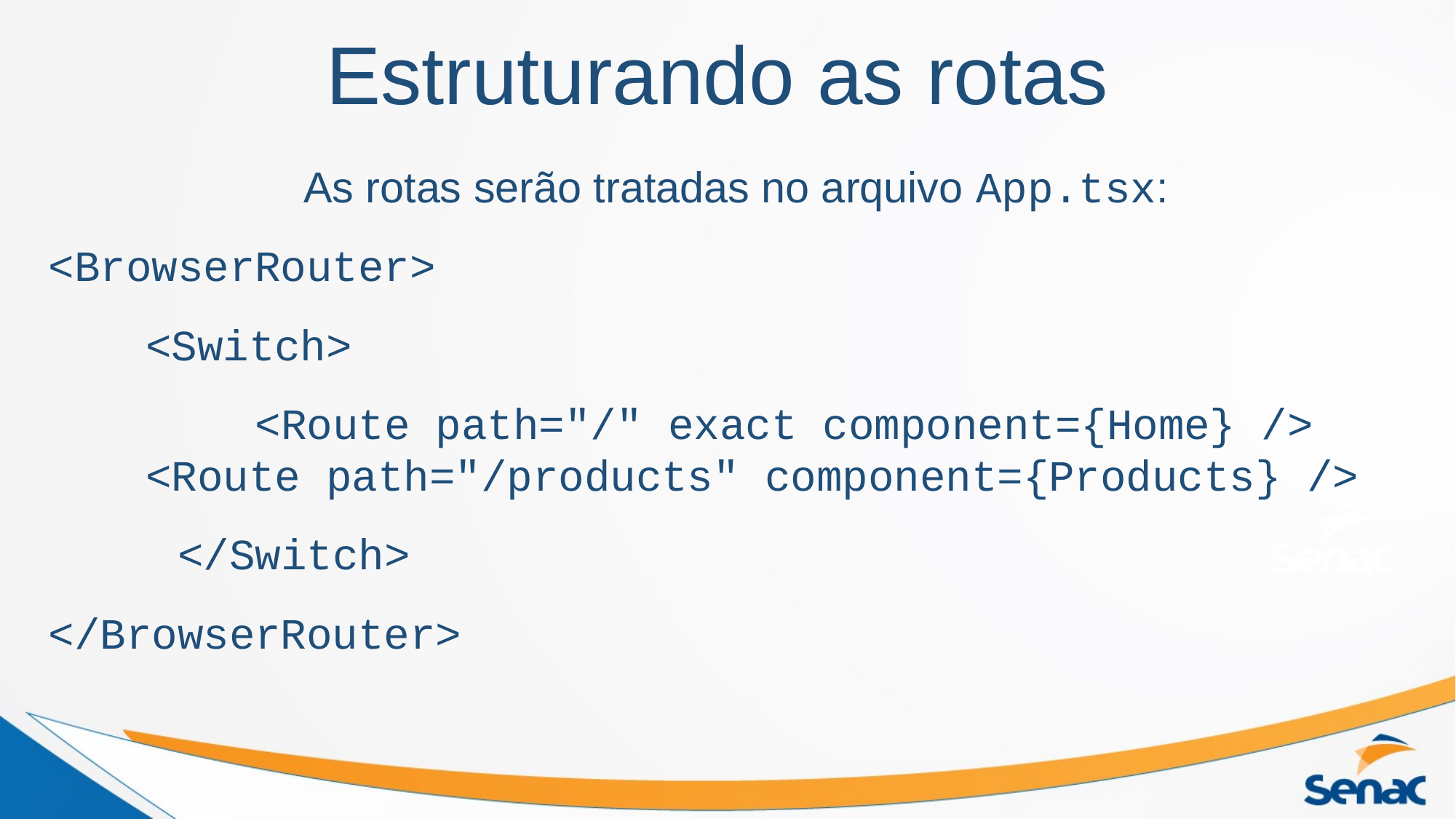

Estruturando as rotas
As rotas serão tratadas no arquivo App.tsx:
<BrowserRouter>
		<Switch>
        <Route path="/" exact component={Home} />        			<Route path="/products" component={Products} />
     </Switch>
</BrowserRouter>